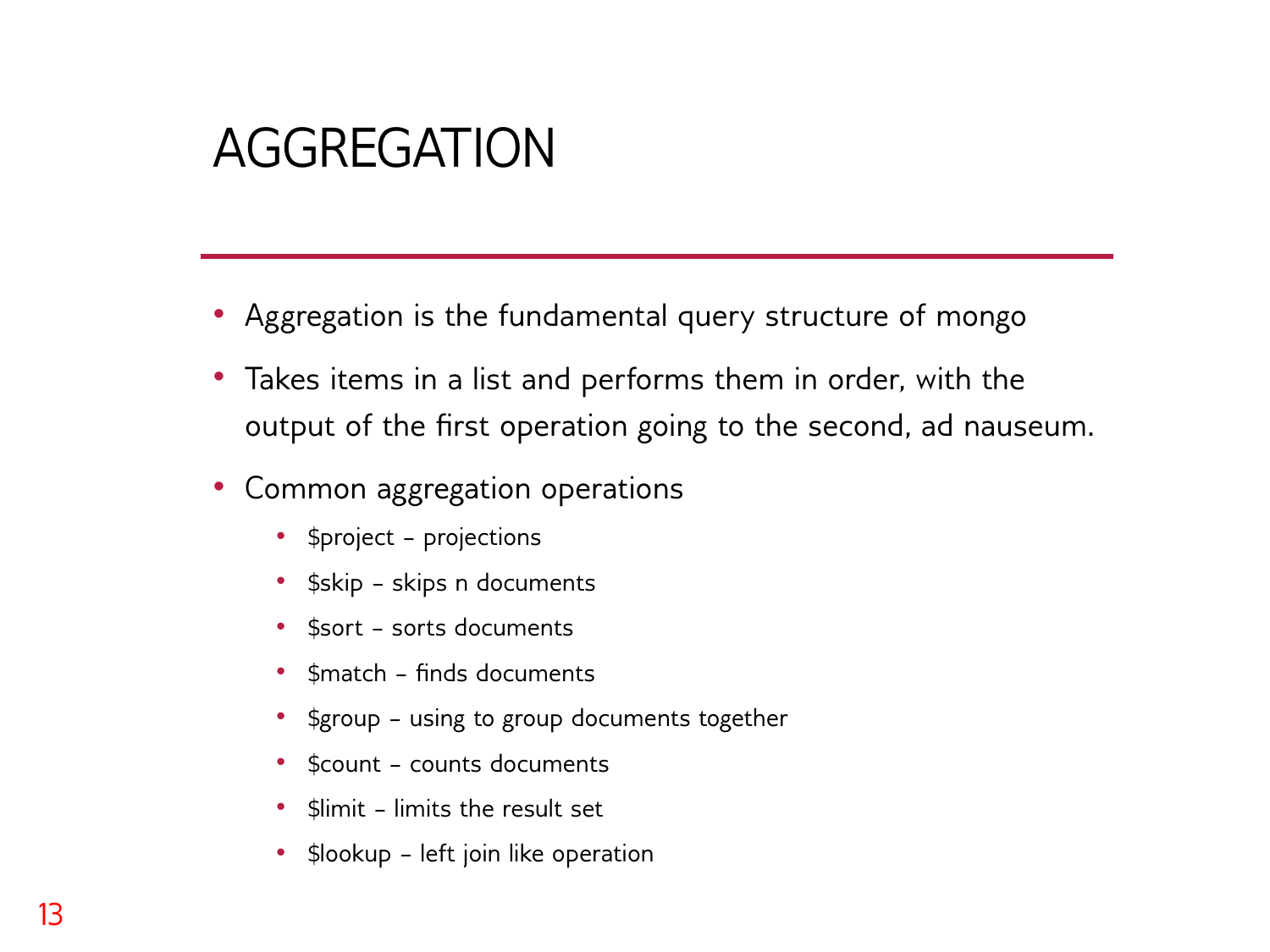

# Aggregation
Aggregation is the fundamental query structure of mongo
Takes items in a list and performs them in order, with the output of the first operation going to the second, ad nauseum.
Common aggregation operations
$project – projections
$skip – skips n documents
$sort – sorts documents
$match – finds documents
$group – using to group documents together
$count – counts documents
$limit – limits the result set
$lookup – left join like operation